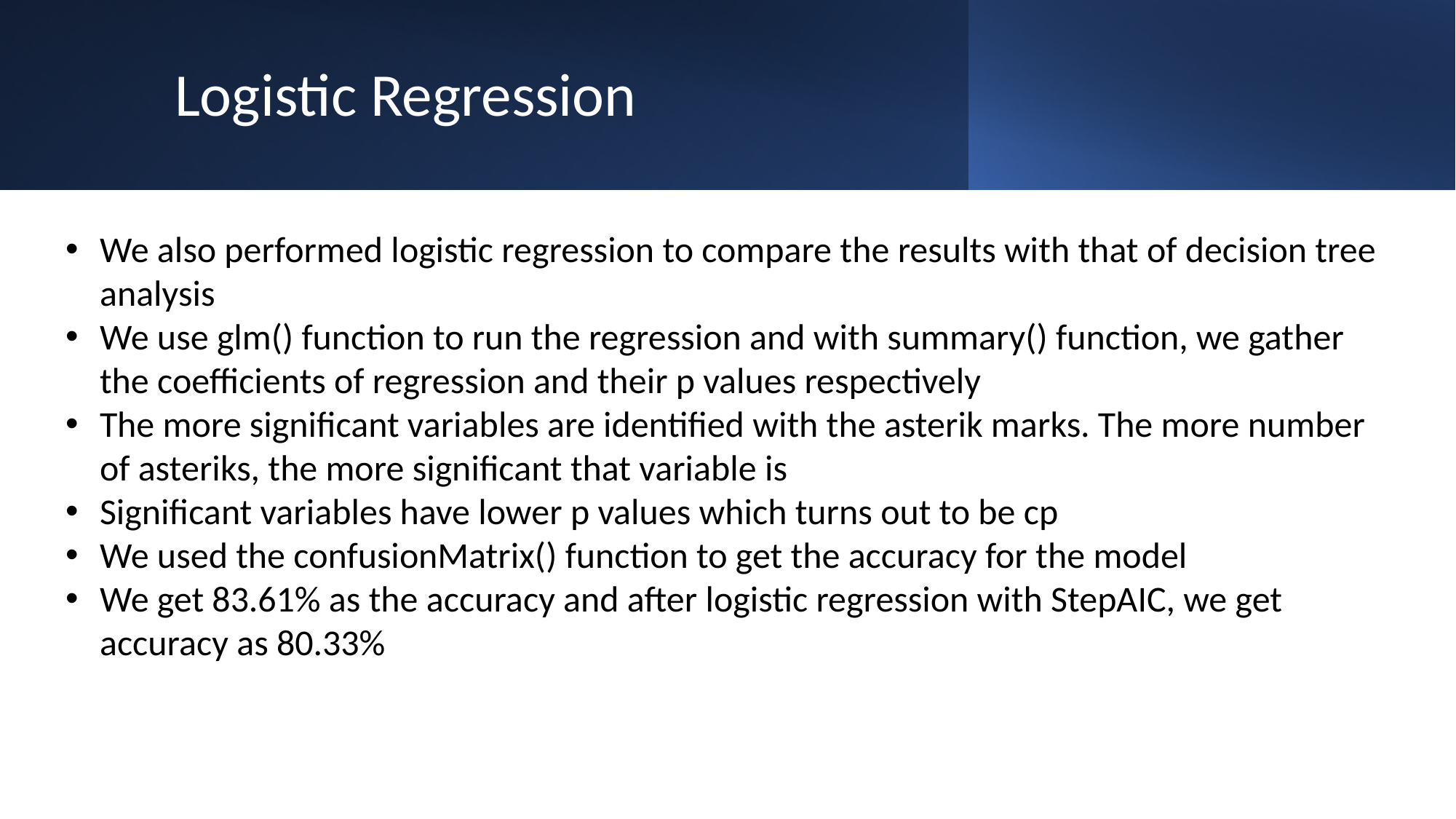

# Logistic Regression
We also performed logistic regression to compare the results with that of decision tree analysis
We use glm() function to run the regression and with summary() function, we gather the coefficients of regression and their p values respectively
The more significant variables are identified with the asterik marks. The more number of asteriks, the more significant that variable is
Significant variables have lower p values which turns out to be cp
We used the confusionMatrix() function to get the accuracy for the model
We get 83.61% as the accuracy and after logistic regression with StepAIC, we get accuracy as 80.33%